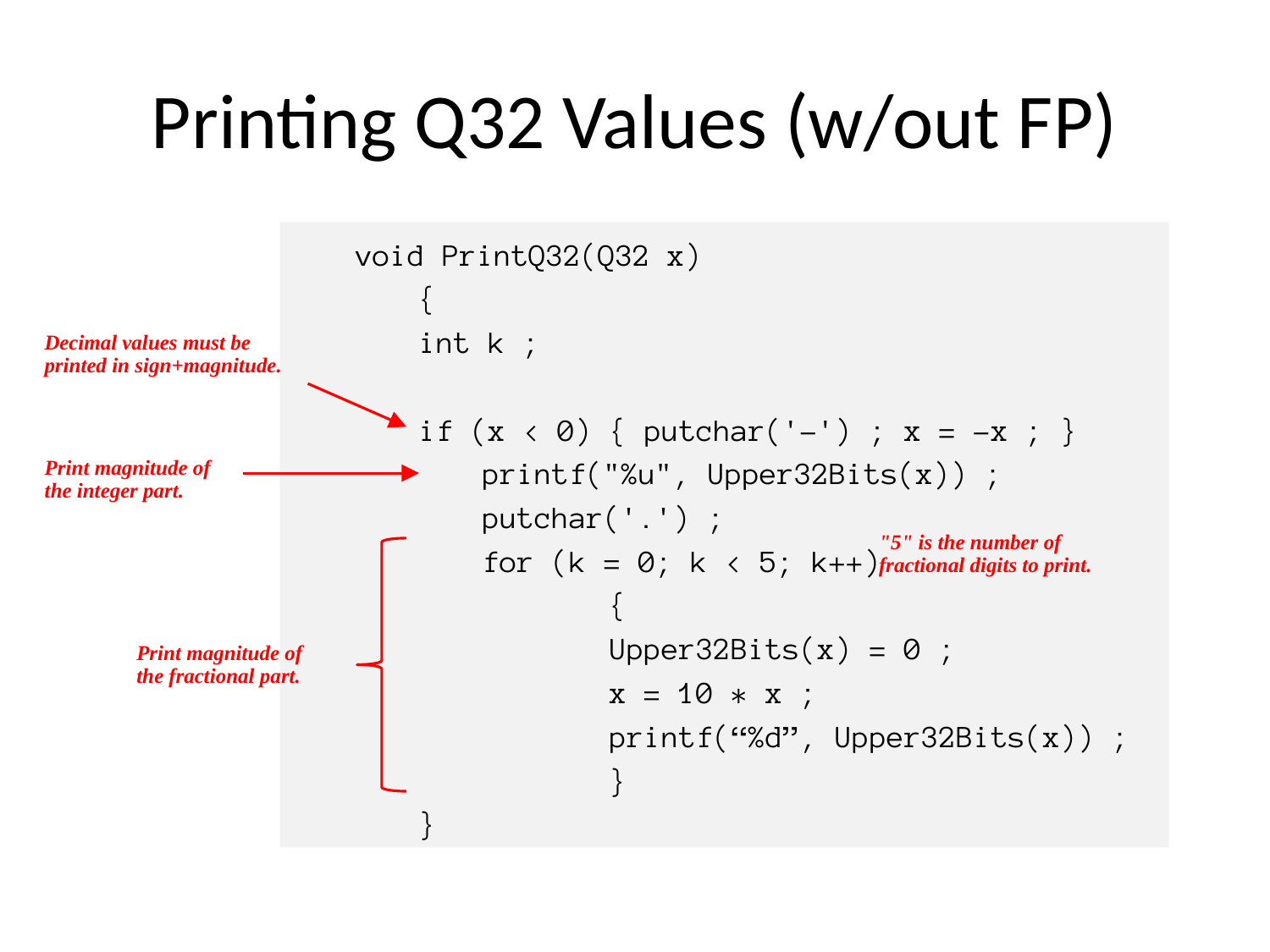

# Printing Q32 Values (w/out FP)
void PrintQ32(Q32 x)
{
int k ;

if (x < 0) { putchar('-') ; x = -x ; }
	printf("%u", Upper32Bits(x)) ;
	putchar('.') ;
	for (k = 0; k < 5; k++)
		{
		Upper32Bits(x) = 0 ;
		x = 10 * x ;
		printf(“%d”, Upper32Bits(x)) ;
		}
}

Decimal values must be printed in sign+magnitude.
Print magnitude of the integer part.
"5" is the number of fractional digits to print.

Print magnitude of the fractional part.